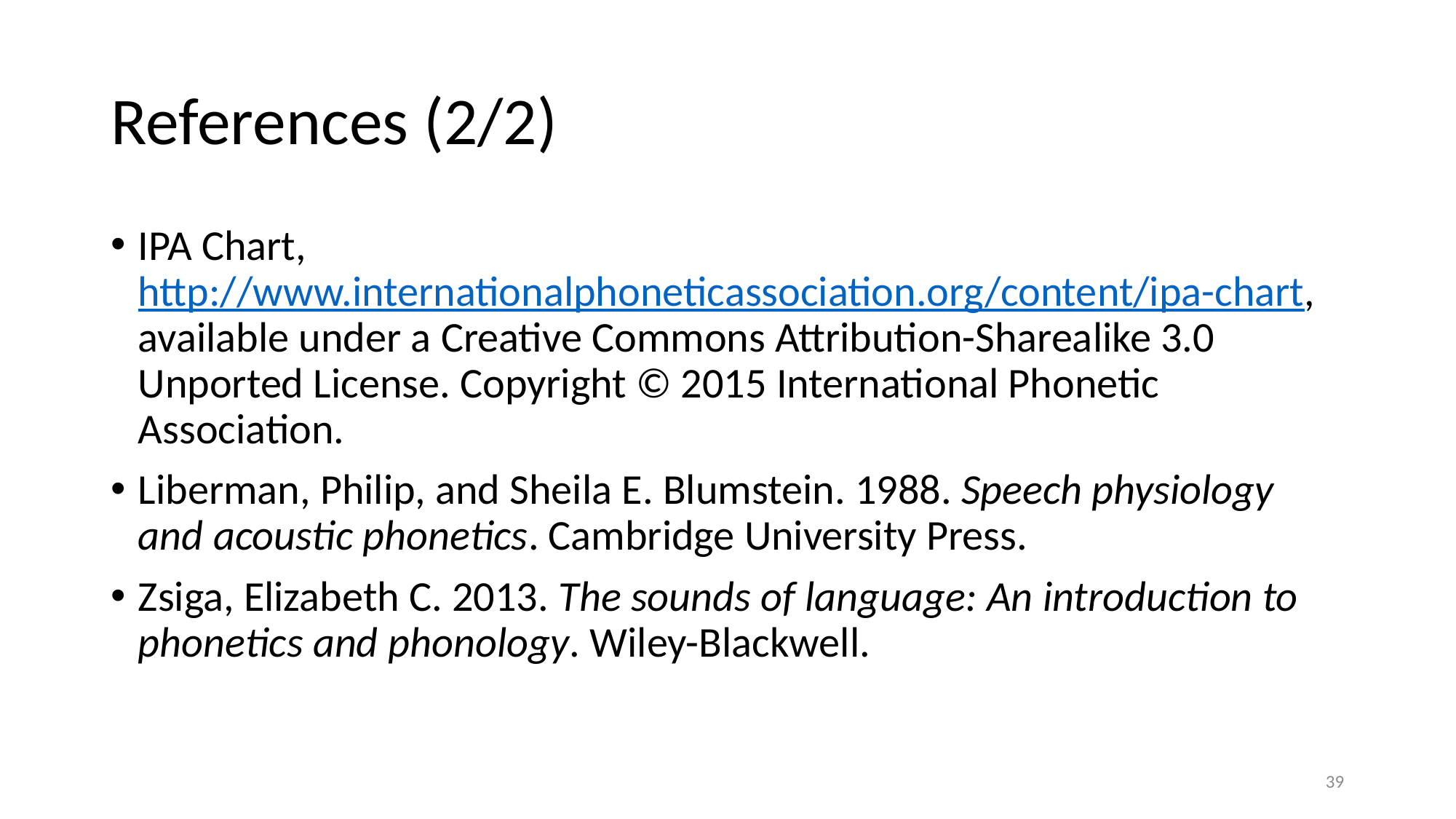

# References (2/2)
IPA Chart, http://www.internationalphoneticassociation.org/content/ipa-chart,  available under a Creative Commons Attribution-Sharealike 3.0 Unported License. Copyright © 2015 International Phonetic Association.
Liberman, Philip, and Sheila E. Blumstein. 1988. Speech physiology and acoustic phonetics. Cambridge University Press.
Zsiga, Elizabeth C. 2013. The sounds of language: An introduction to phonetics and phonology. Wiley-Blackwell.

39